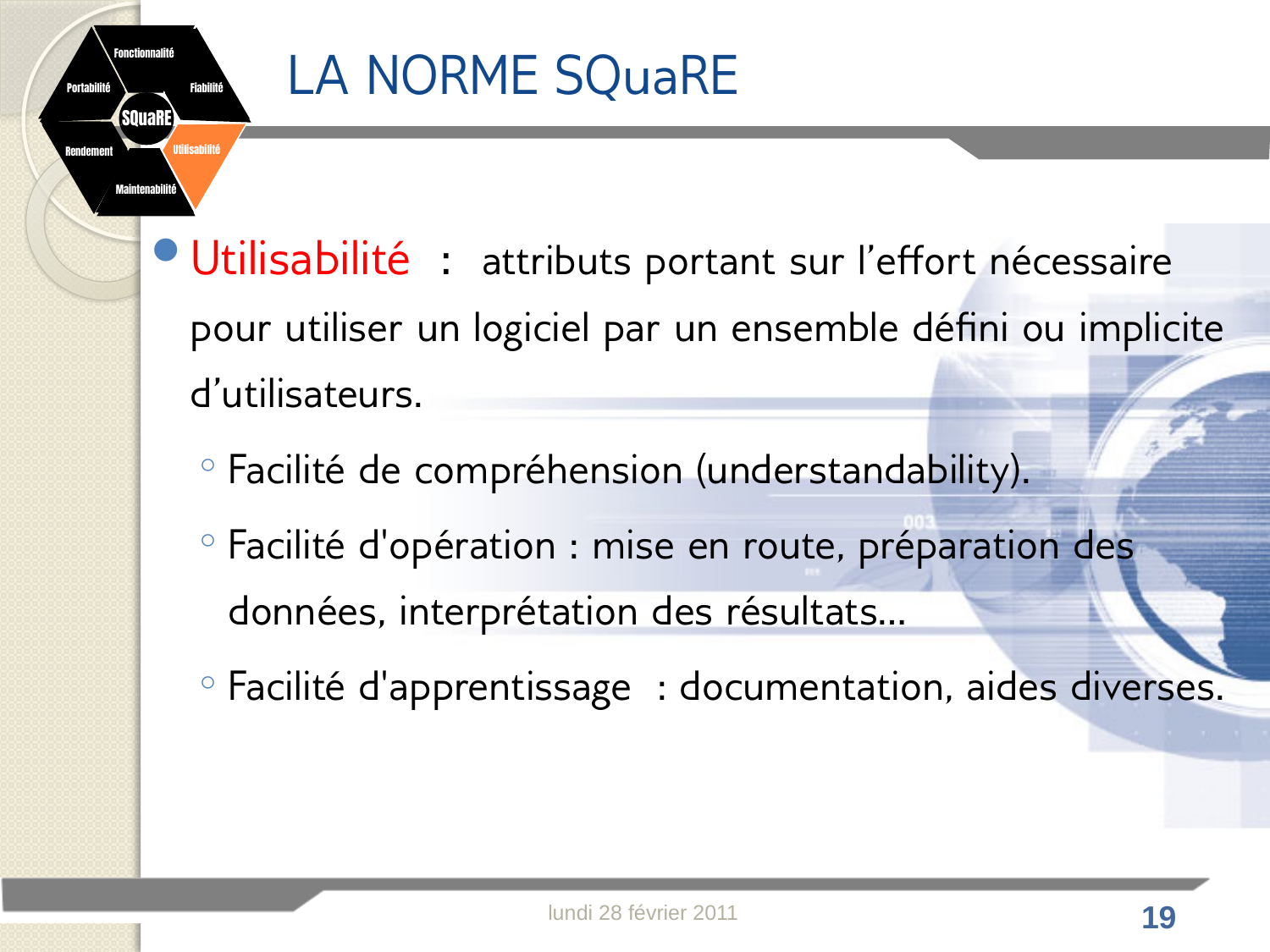

Fonctionnalité

# LA NORME SQuaRE

Portabilité
Fiabilité
I SQuaRE

Utilisabilité
Rendement

Maintenabilité
Utilisabilité  :  attributs portant sur l’effort nécessaire pour utiliser un logiciel par un ensemble défini ou implicite d’utilisateurs.
Facilité de compréhension (understandability).
Facilité d'opération : mise en route, préparation des données, interprétation des résultats…
Facilité d'apprentissage  : documentation, aides diverses.

lundi 28 février 2011